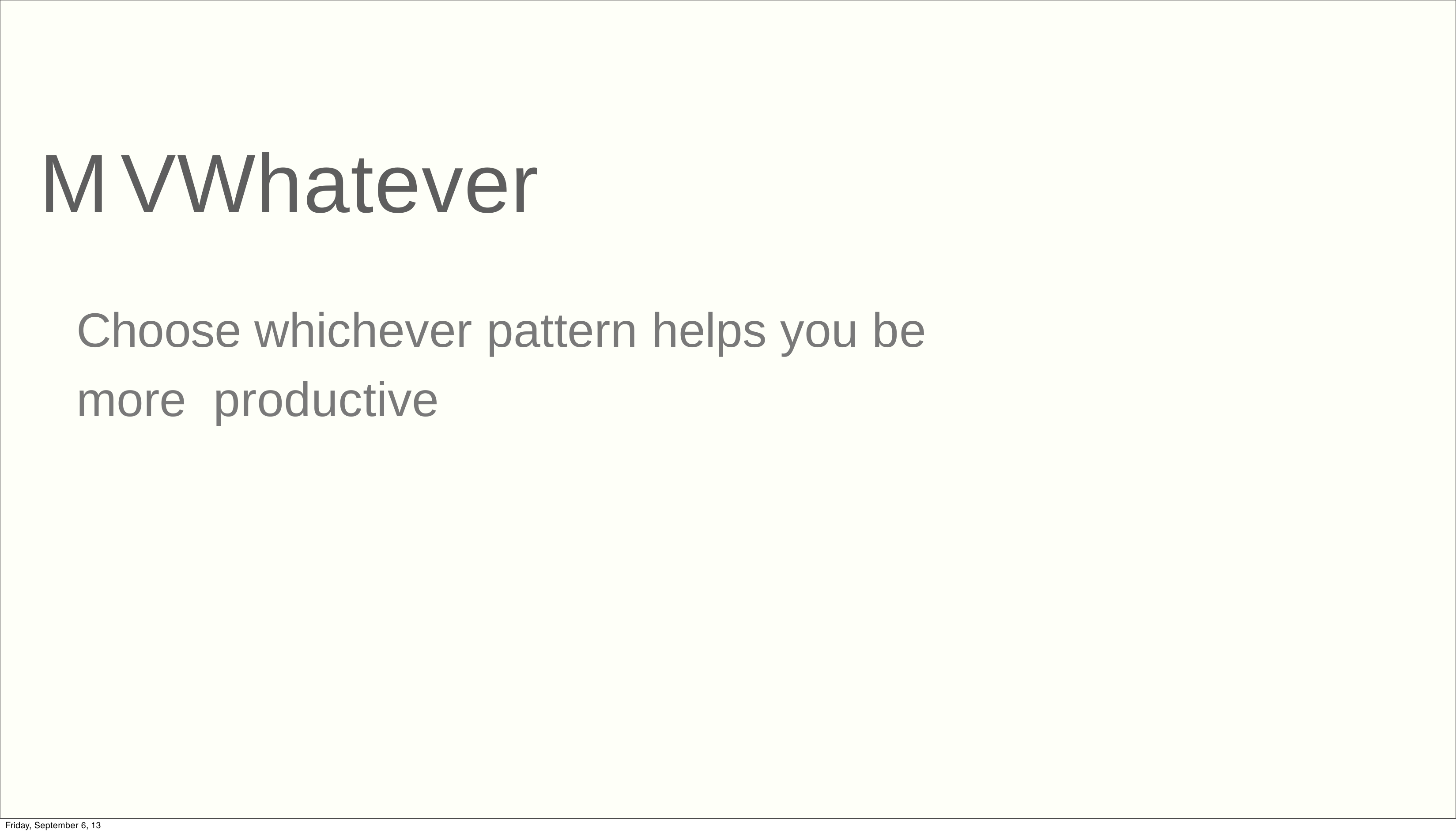

# M V W h a t e v e r
Choose whichever pattern helps you be more  productive
Friday, September 6, 13